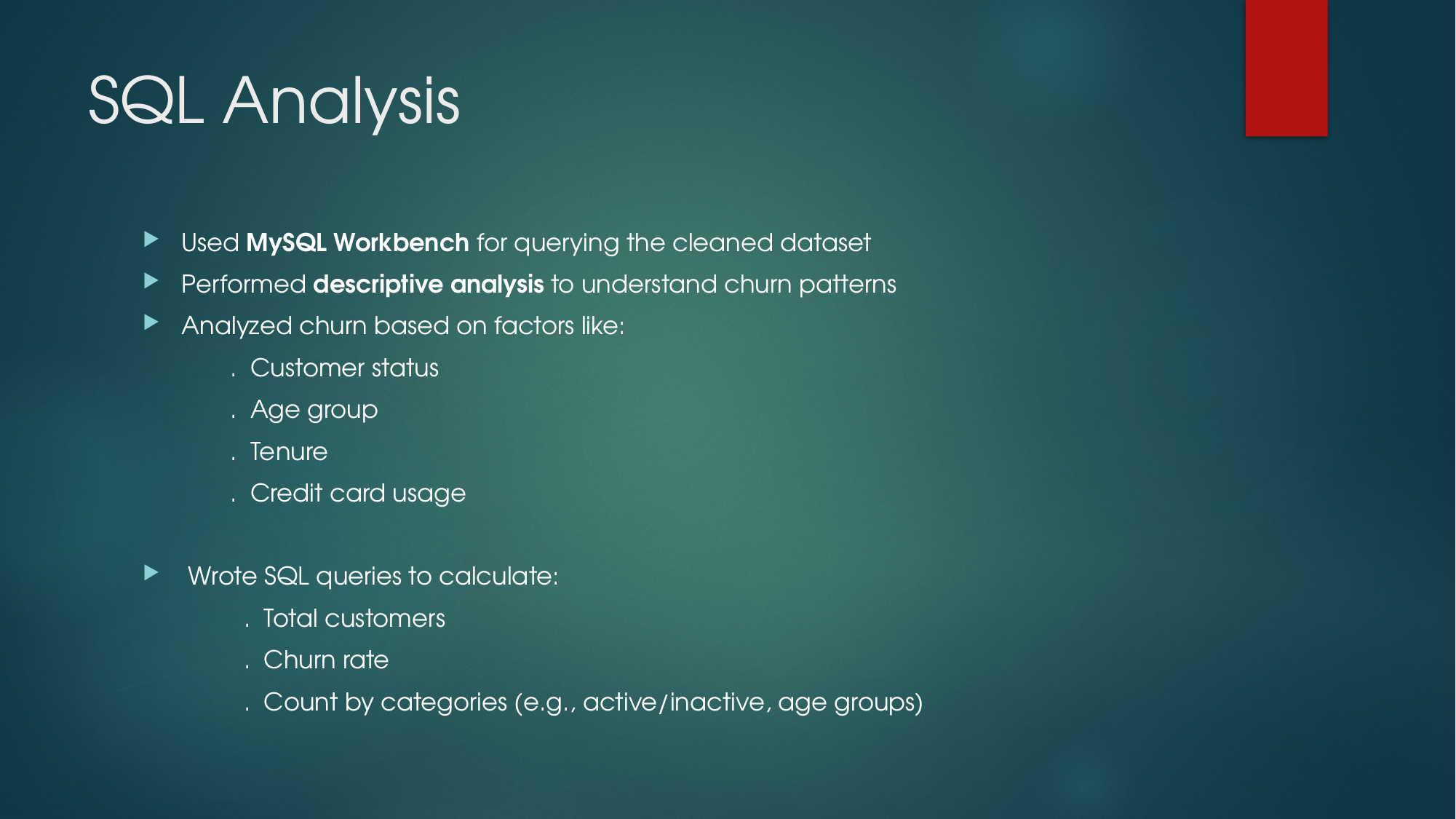

# SQL Analysis
Used MySQL Workbench for querying the cleaned dataset
Performed descriptive analysis to understand churn patterns
Analyzed churn based on factors like:
             .  Customer status
             .  Age group
             .  Tenure
             .  Credit card usage

 Wrote SQL queries to calculate:
               .  Total customers
               .  Churn rate
               .  Count by categories (e.g., active/inactive, age groups)